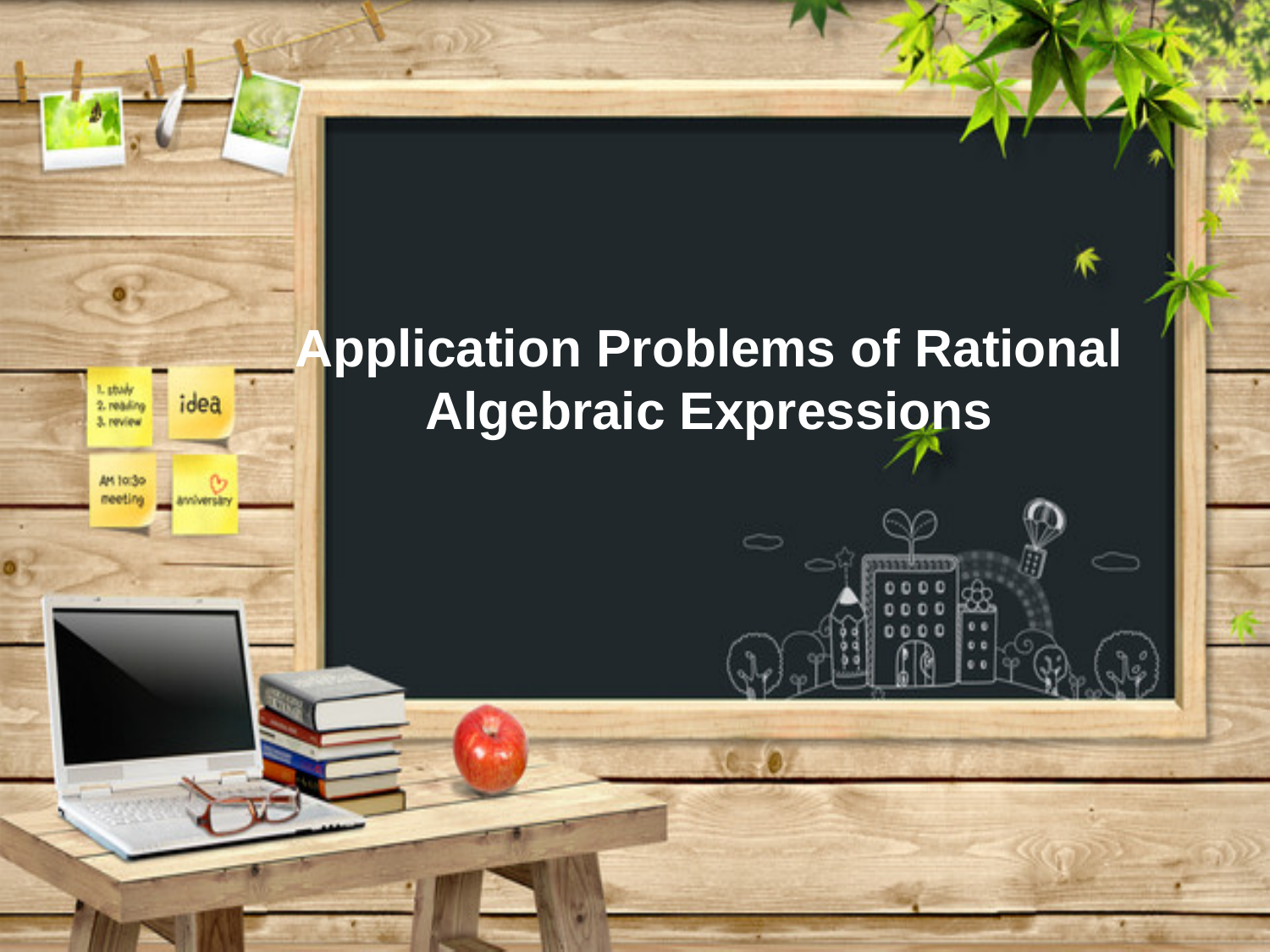

# Application Problems of Rational Algebraic Expressions